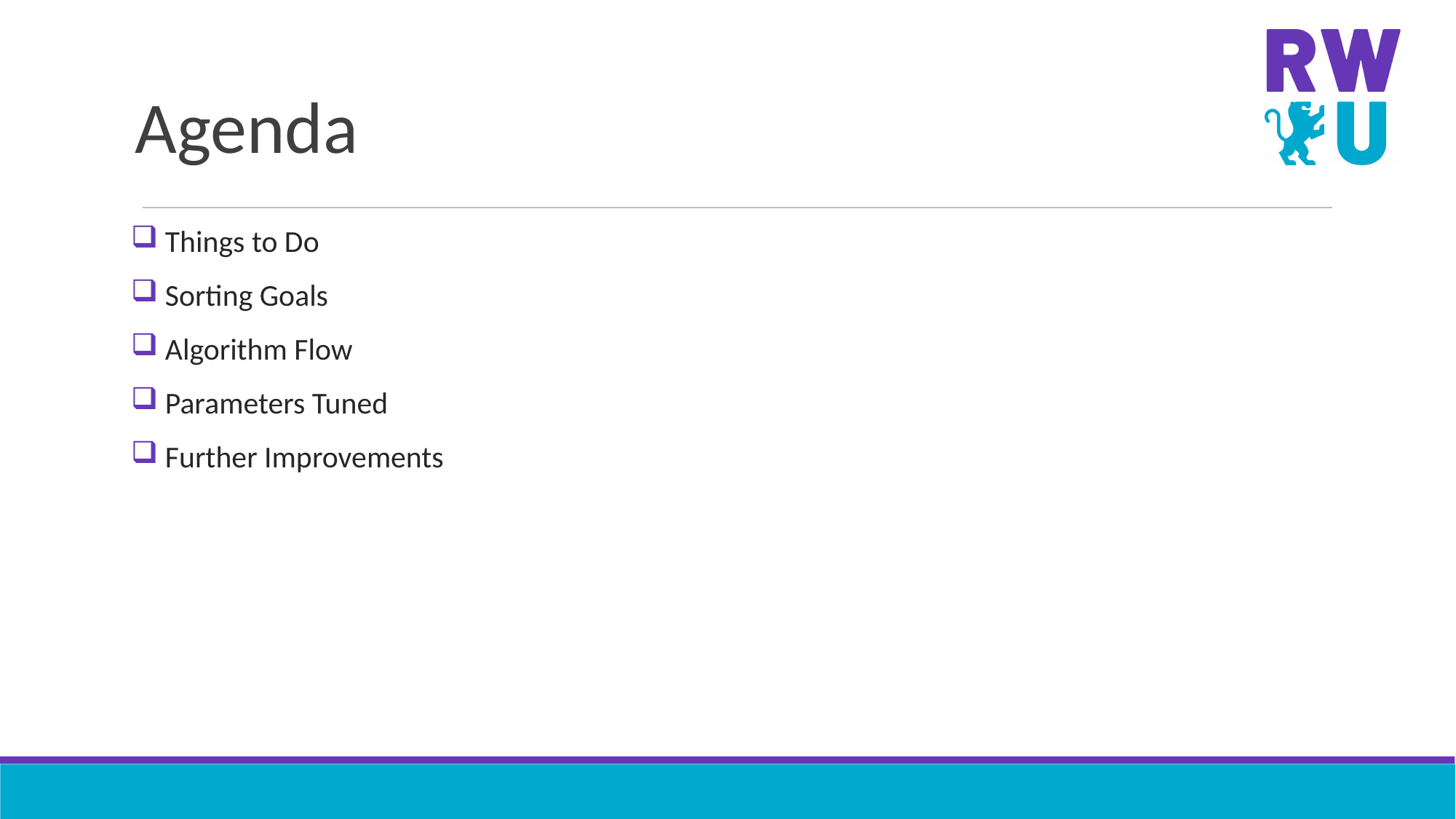

# Agenda
 Things to Do
Sorting Goals
Algorithm Flow
Parameters Tuned
Further Improvements